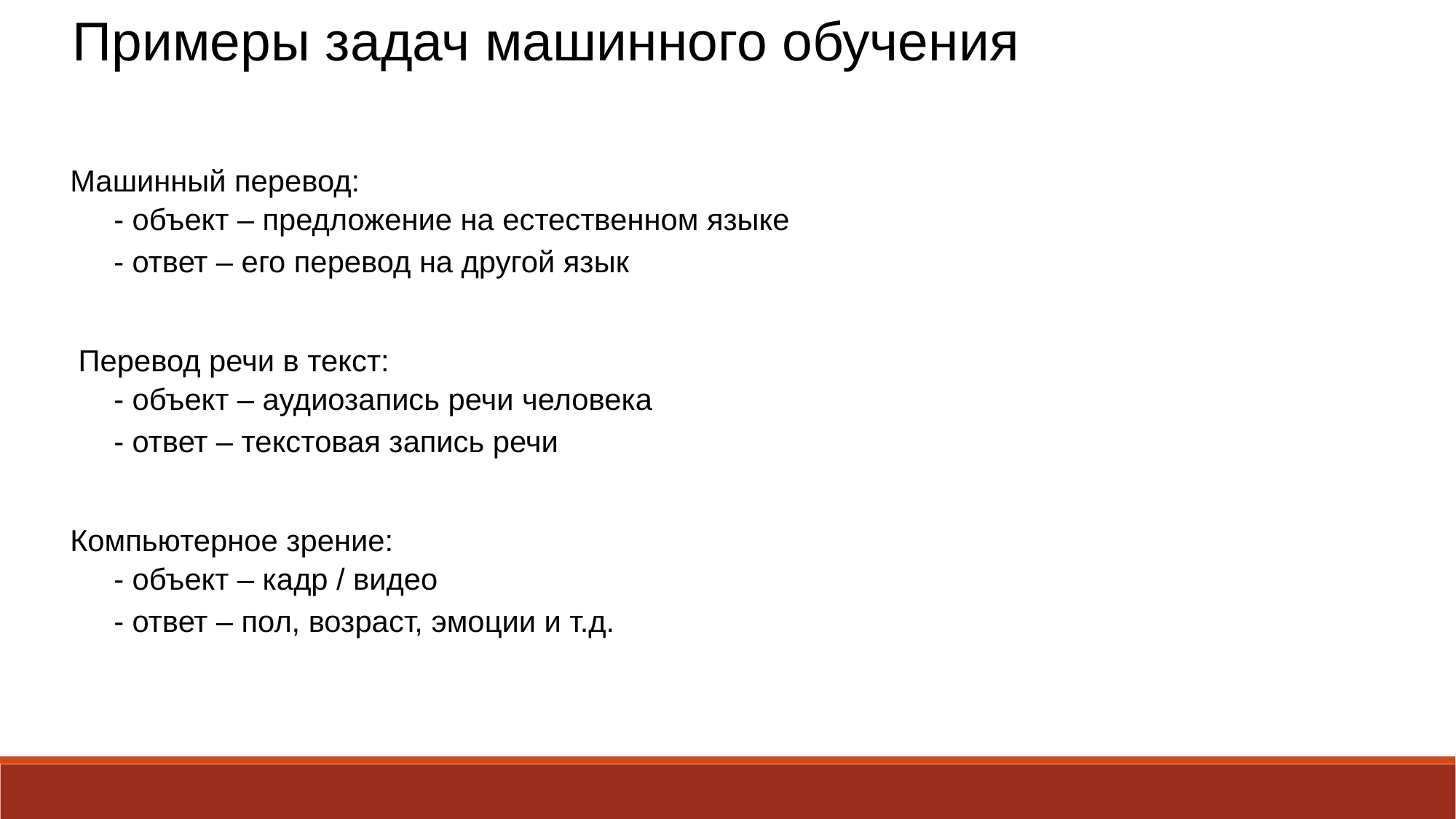

Примеры задач машинного обучения
Машинный перевод:
- объект – предложение на естественном языке
- ответ – его перевод на другой язык

 Перевод речи в текст:
- объект – аудиозапись речи человека
- ответ – текстовая запись речи

Компьютерное зрение:
- объект – кадр / видео
- ответ – пол, возраст, эмоции и т.д.